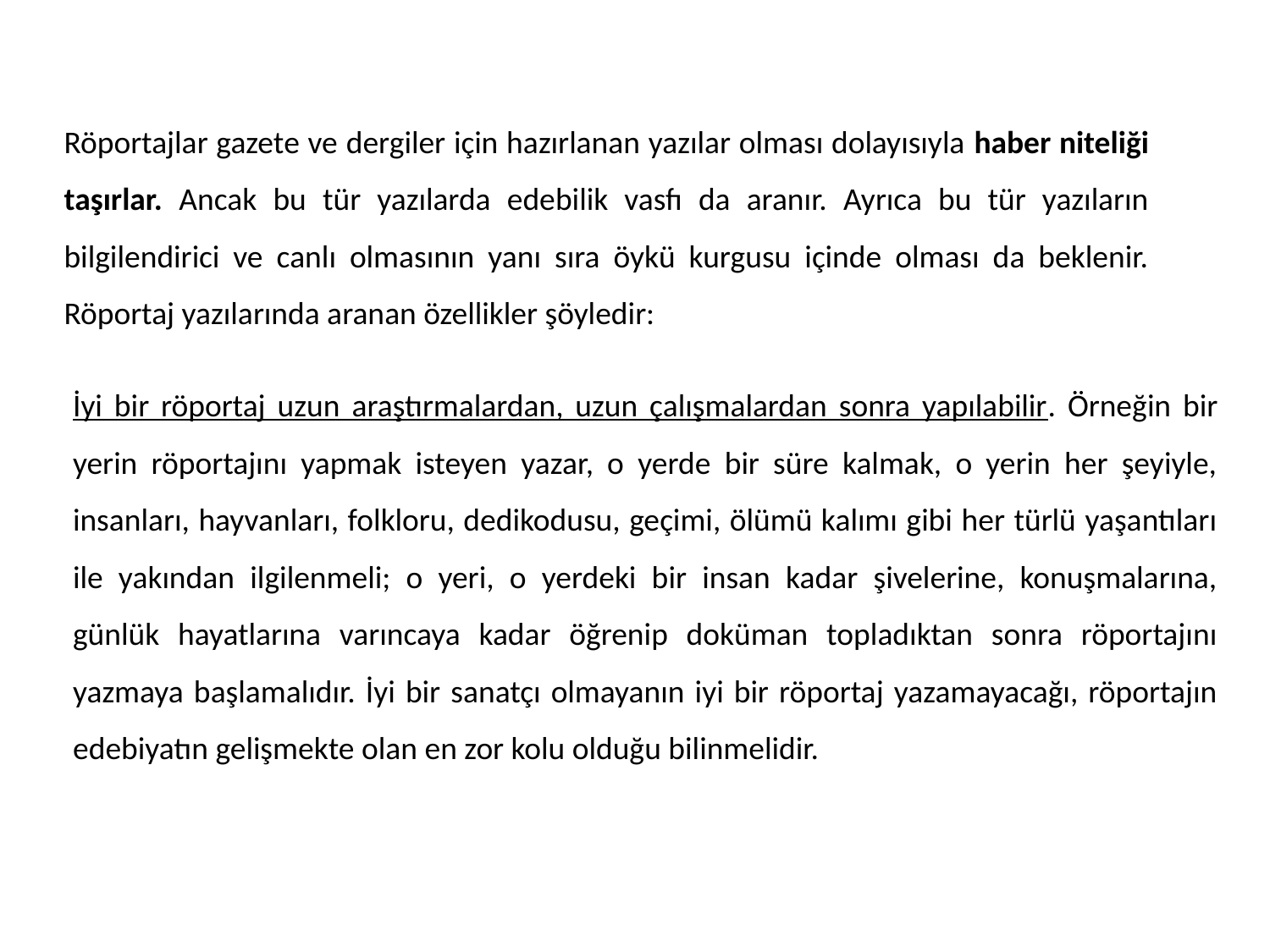

Röportajlar gazete ve dergiler için hazırlanan yazılar olması dolayısıyla haber niteliği taşırlar. Ancak bu tür yazılarda edebilik vasfı da aranır. Ayrıca bu tür yazıların bilgilendirici ve canlı olmasının yanı sıra öykü kurgusu içinde olması da beklenir. Röportaj yazılarında aranan özellikler şöyledir:
İyi bir röportaj uzun araştırmalardan, uzun çalışmalardan sonra yapılabilir. Örneğin bir yerin röportajını yapmak isteyen yazar, o yerde bir süre kalmak, o yerin her şeyiyle, insanları, hayvanları, folkloru, dedikodusu, geçimi, ölümü kalımı gibi her türlü yaşantıları ile yakından ilgilenmeli; o yeri, o yerdeki bir insan kadar şivelerine, konuşmalarına, günlük hayatlarına varıncaya kadar öğrenip doküman topladıktan sonra röportajını yazmaya başlamalıdır. İyi bir sanatçı olmayanın iyi bir röportaj yazamayacağı, röportajın edebiyatın gelişmekte olan en zor kolu olduğu bilinmelidir.